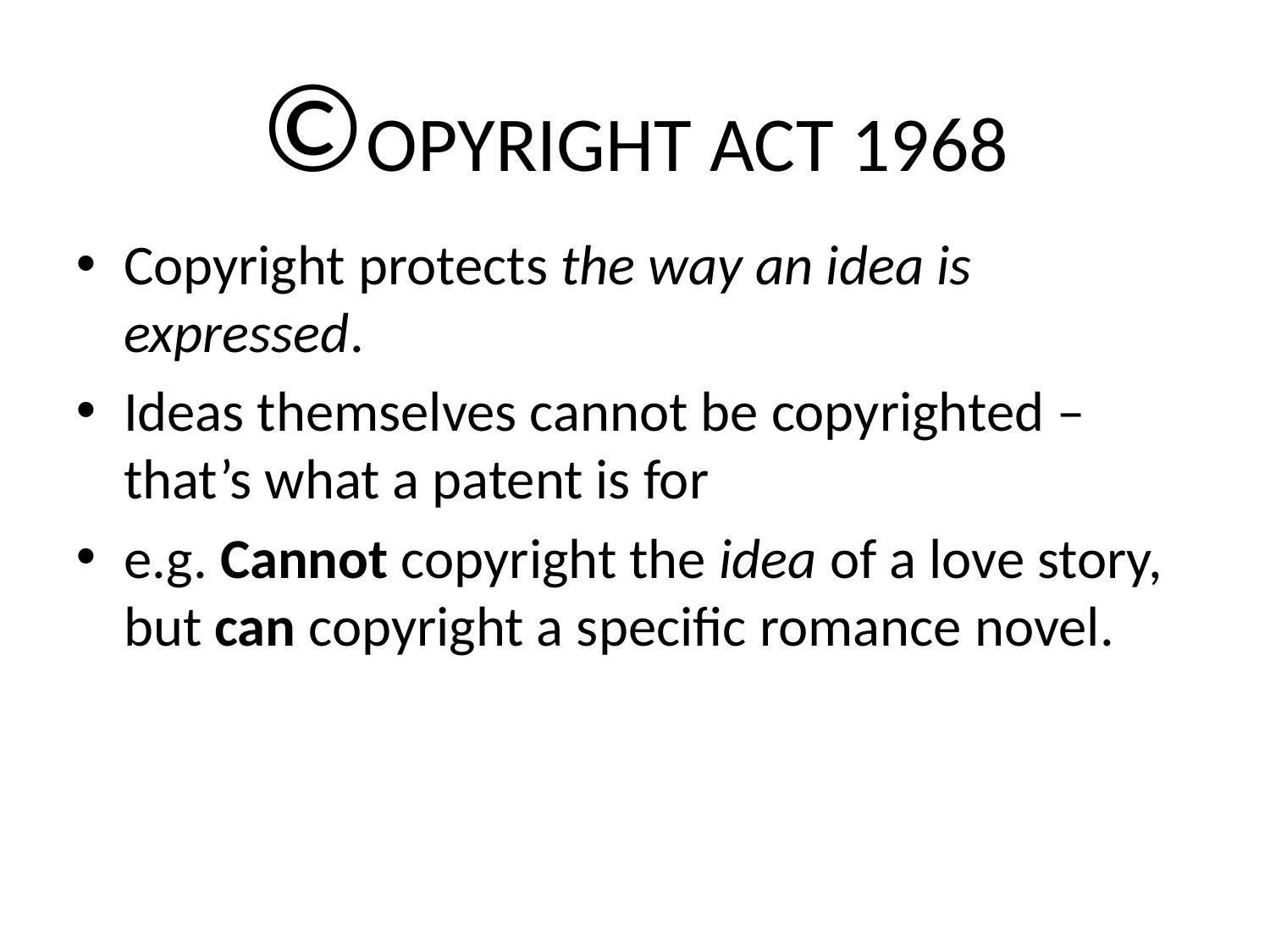

# ©OPYRIGHT ACT 1968
Copyright protects the way an idea is expressed.
Ideas themselves cannot be copyrighted – that’s what a patent is for
e.g. Cannot copyright the idea of a love story, but can copyright a specific romance novel.